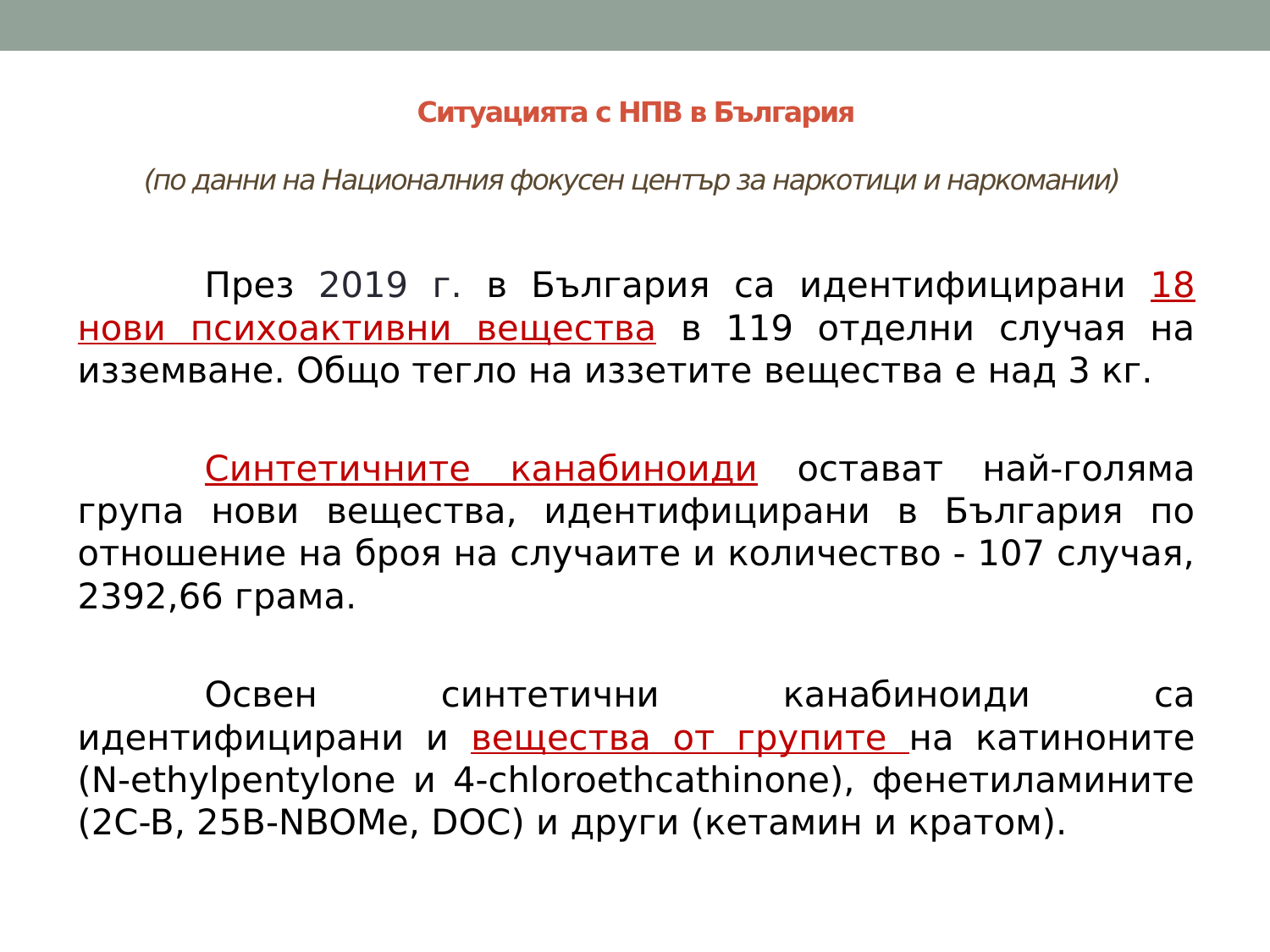

# Ситуацията с НПВ в България (по данни на Националния фокусен център за наркотици и наркомании)
	През 2019 г. в България са идентифицирани 18 нови психоактивни вещества в 119 отделни случая на изземване. Общо тегло на иззетите вещества е над 3 кг.

	Синтетичните канабиноиди остават най-голяма група нови вещества, идентифицирани в България по отношение на броя на случаите и количество - 107 случая, 2392,66 грама.

	Освен синтетични канабиноиди са идентифицирани и вещества от групите на катиноните (N-ethylpentylone и 4-chloroethcathinone), фенетиламините (2C-B, 25B-NBOMe, DOC) и други (кетамин и кратом).